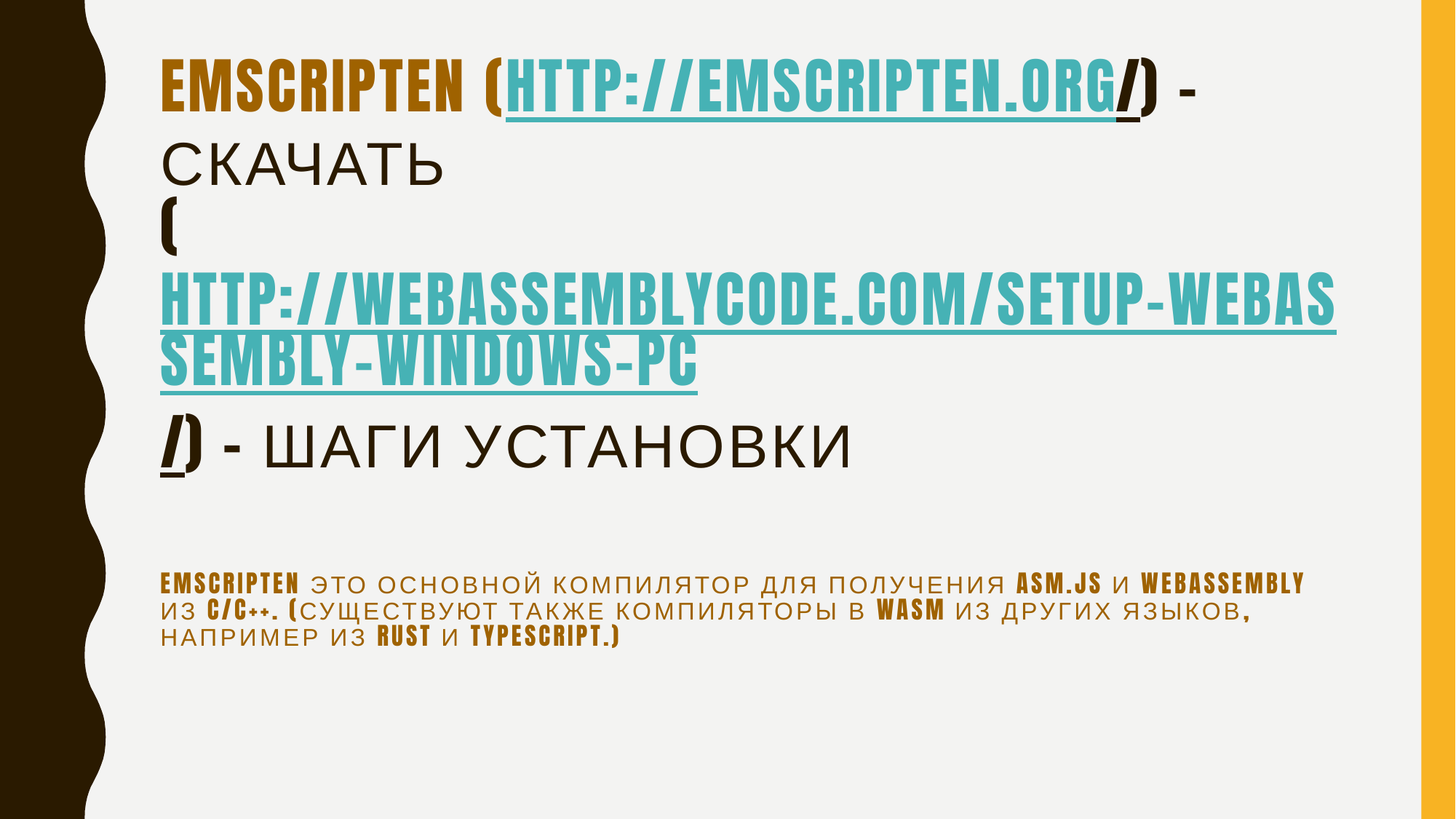

# Emscripten (http://emscripten.org/) – скачать (http://webassemblycode.com/setup-webassembly-windows-pc/) – шаги установки Emscripten это основной компилятор для получения asm.js и WebAssembly из C/C++. (Существуют также компиляторы в WASM из других языков, например из Rust и TypeScript.)